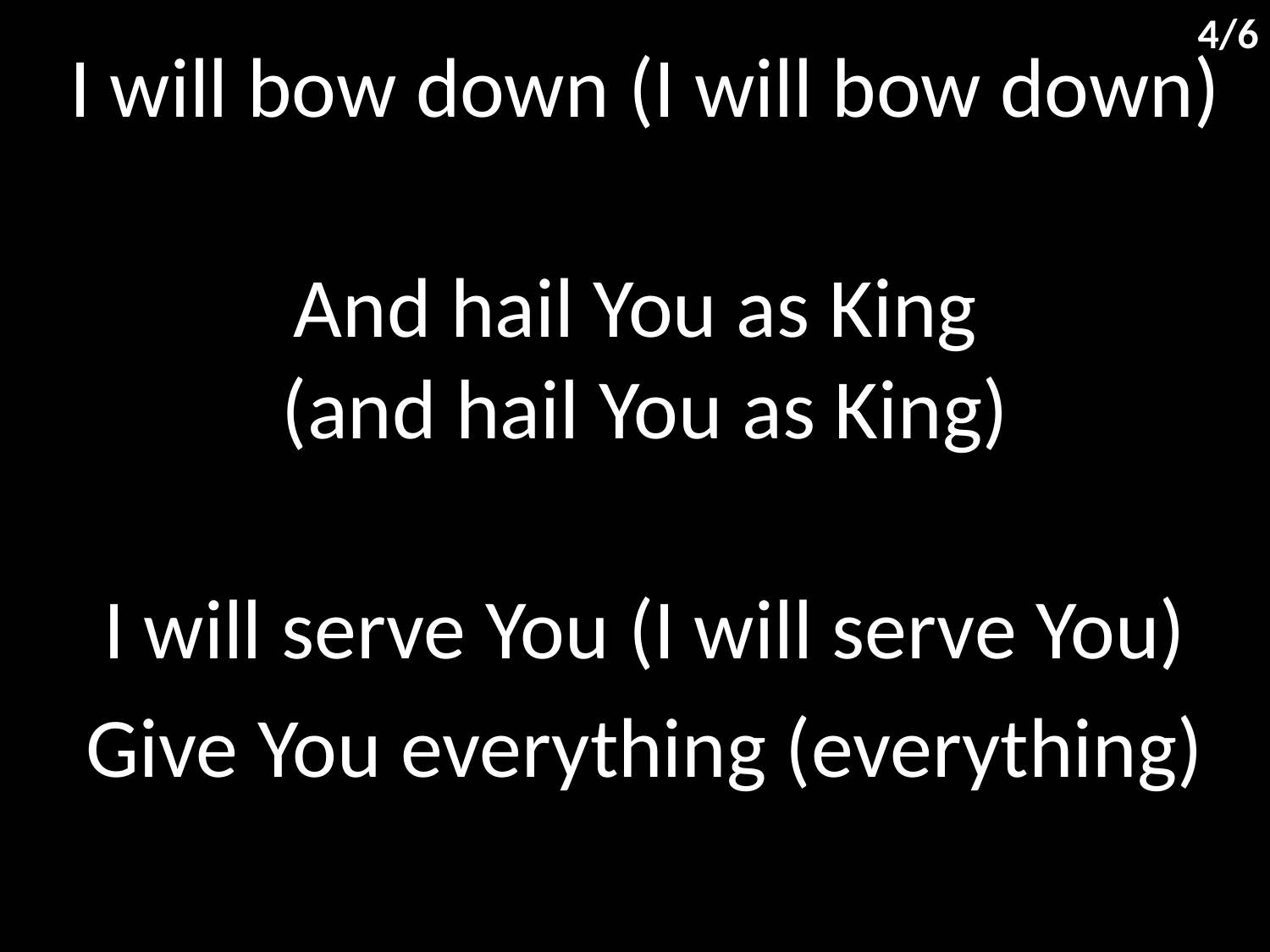

4/6
I will bow down (I will bow down)
And hail You as King
(and hail You as King)
I will serve You (I will serve You)
Give You everything (everything)